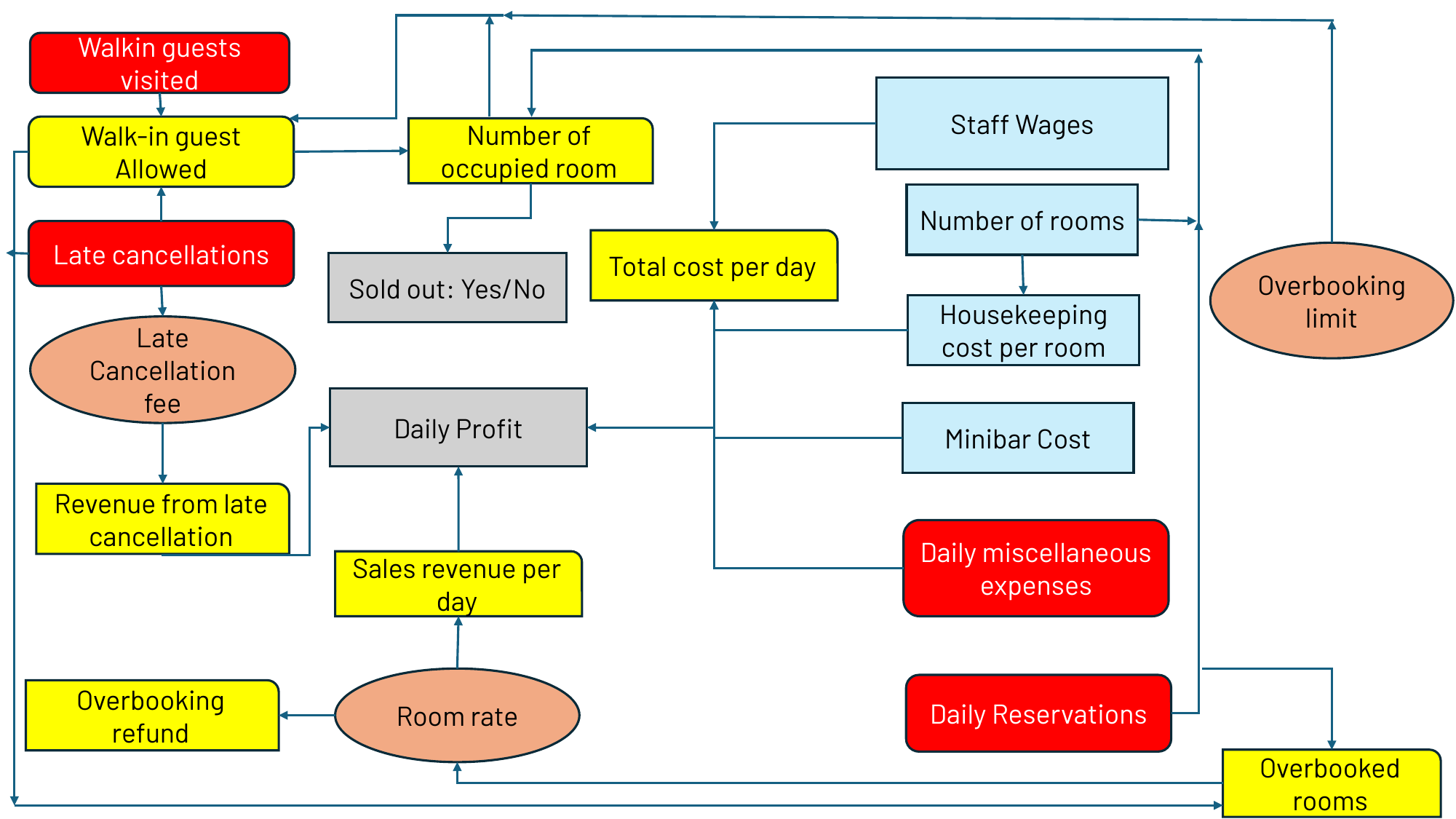

Walkin guests visited
Staff Wages
Walk-in guest Allowed
Number of occupied room
Number of rooms
Late cancellations
Total cost per day
Overbooking limit
Sold out: Yes/No
Housekeeping cost per room
Late Cancellation fee
Daily Profit
Minibar Cost
Revenue from late cancellation
Daily miscellaneous expenses
Sales revenue per day
Room rate
Daily Reservations
Overbooking refund
Overbooked rooms